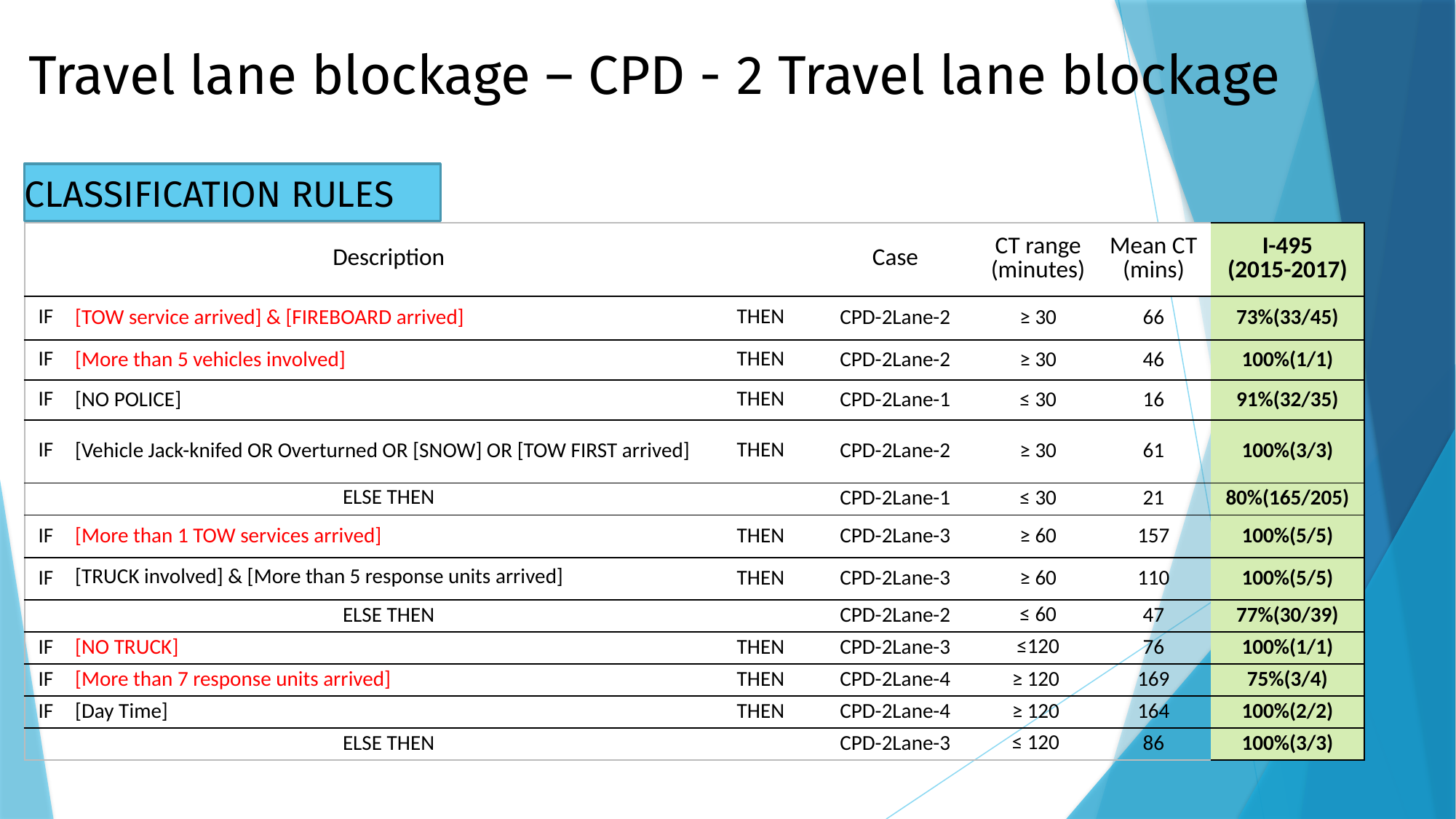

# Travel lane blockage – CPD - 2 Travel lane blockage
CLASSIFICATION RULES
|  | Description |  | Case | CT range (minutes) | Mean CT (mins) | I-495 (2015-2017) |
| --- | --- | --- | --- | --- | --- | --- |
| IF | [TOW service arrived] & [FIREBOARD arrived] | THEN | CPD-2Lane-2 | ≥ 30 | 66 | 73%(33/45) |
| IF | [More than 5 vehicles involved] | THEN | CPD-2Lane-2 | ≥ 30 | 46 | 100%(1/1) |
| IF | [NO POLICE] | THEN | CPD-2Lane-1 | ≤ 30 | 16 | 91%(32/35) |
| IF | [Vehicle Jack-knifed OR Overturned OR [SNOW] OR [TOW FIRST arrived] | THEN | CPD-2Lane-2 | ≥ 30 | 61 | 100%(3/3) |
|  | ELSE THEN |  | CPD-2Lane-1 | ≤ 30 | 21 | 80%(165/205) |
| IF | [More than 1 TOW services arrived] | THEN | CPD-2Lane-3 | ≥ 60 | 157 | 100%(5/5) |
| IF | [TRUCK involved] & [More than 5 response units arrived] | THEN | CPD-2Lane-3 | ≥ 60 | 110 | 100%(5/5) |
|  | ELSE THEN |  | CPD-2Lane-2 | ≤ 60 | 47 | 77%(30/39) |
| IF | [NO TRUCK] | THEN | CPD-2Lane-3 | ≤120 | 76 | 100%(1/1) |
| IF | [More than 7 response units arrived] | THEN | CPD-2Lane-4 | ≥ 120 | 169 | 75%(3/4) |
| IF | [Day Time] | THEN | CPD-2Lane-4 | ≥ 120 | 164 | 100%(2/2) |
|  | ELSE THEN |  | CPD-2Lane-3 | ≤ 120 | 86 | 100%(3/3) |
Original Model I-95(2017): 75.0%
Original Model I-495(2015-2017):78.0%
Updated Model I-495(2015-2017):81.3%